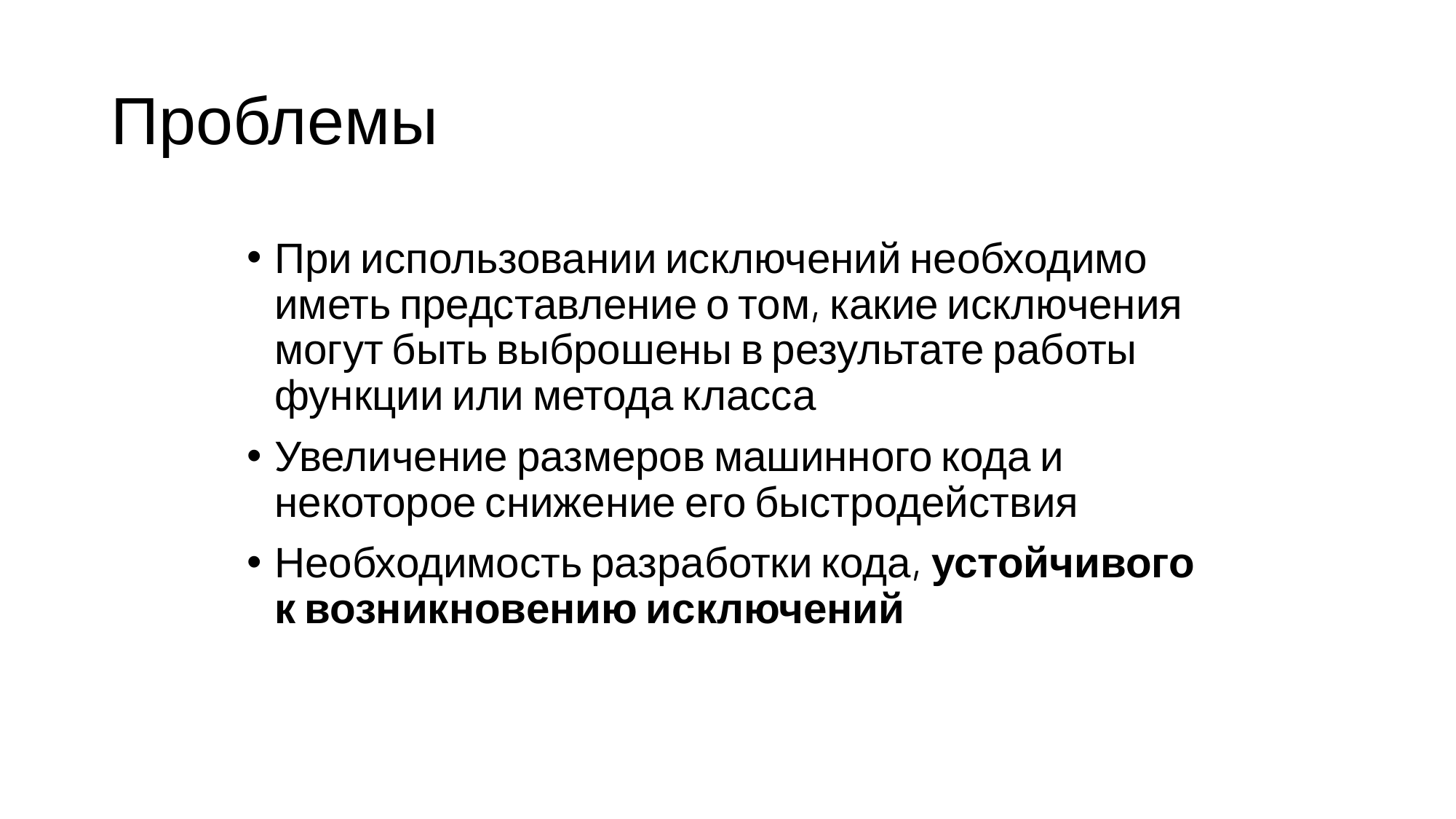

# Проблемы
При использовании исключений необходимо иметь представление о том, какие исключения могут быть выброшены в результате работы функции или метода класса
Увеличение размеров машинного кода и некоторое снижение его быстродействия
Необходимость разработки кода, устойчивого к возникновению исключений